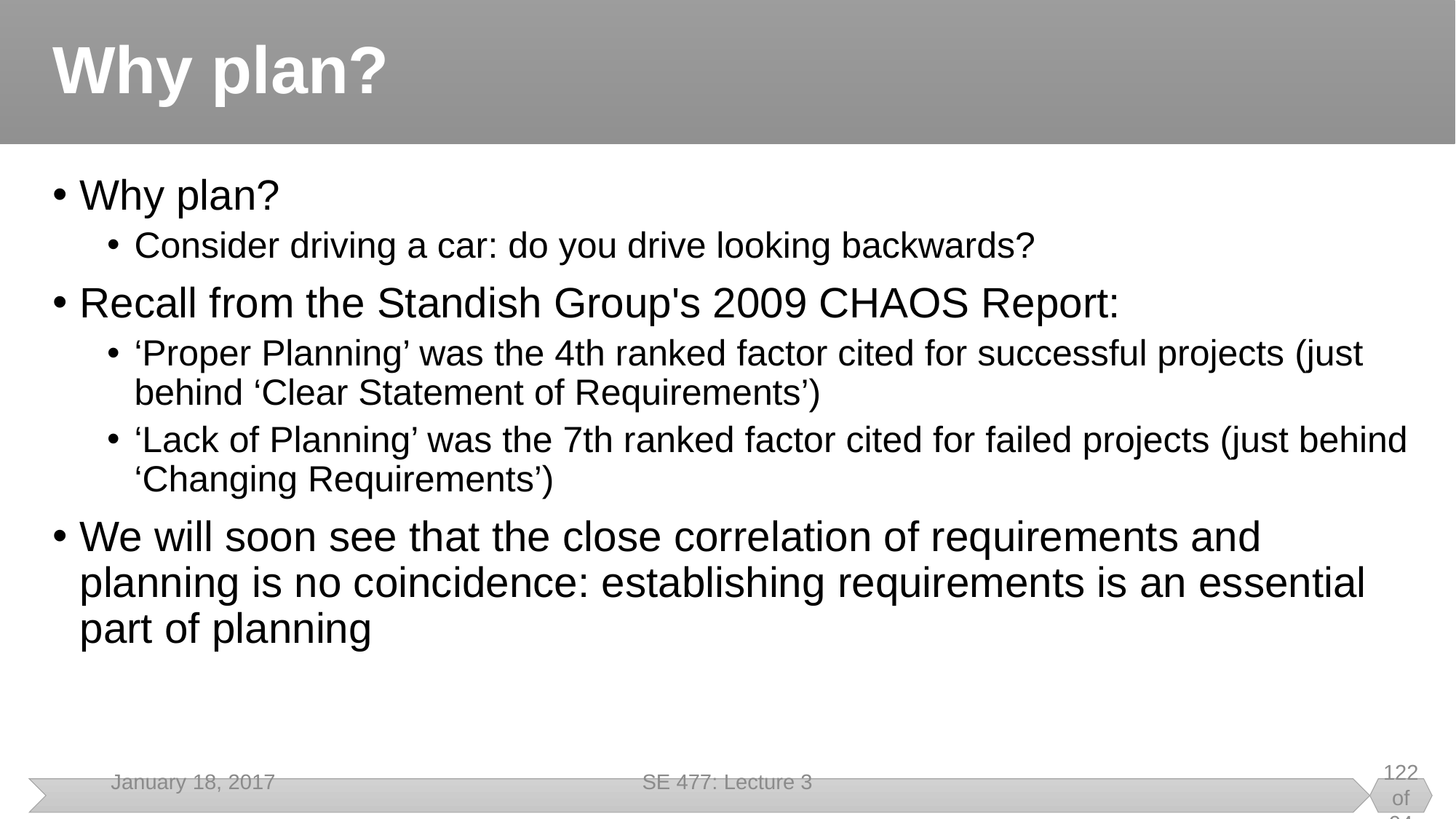

# Why plan?
Why plan?
Consider driving a car: do you drive looking backwards?
Recall from the Standish Group's 2009 CHAOS Report:
‘Proper Planning’ was the 4th ranked factor cited for successful projects (just behind ‘Clear Statement of Requirements’)
‘Lack of Planning’ was the 7th ranked factor cited for failed projects (just behind ‘Changing Requirements’)
We will soon see that the close correlation of requirements and planning is no coincidence: establishing requirements is an essential part of planning
January 18, 2017
SE 477: Lecture 3
122 of 94